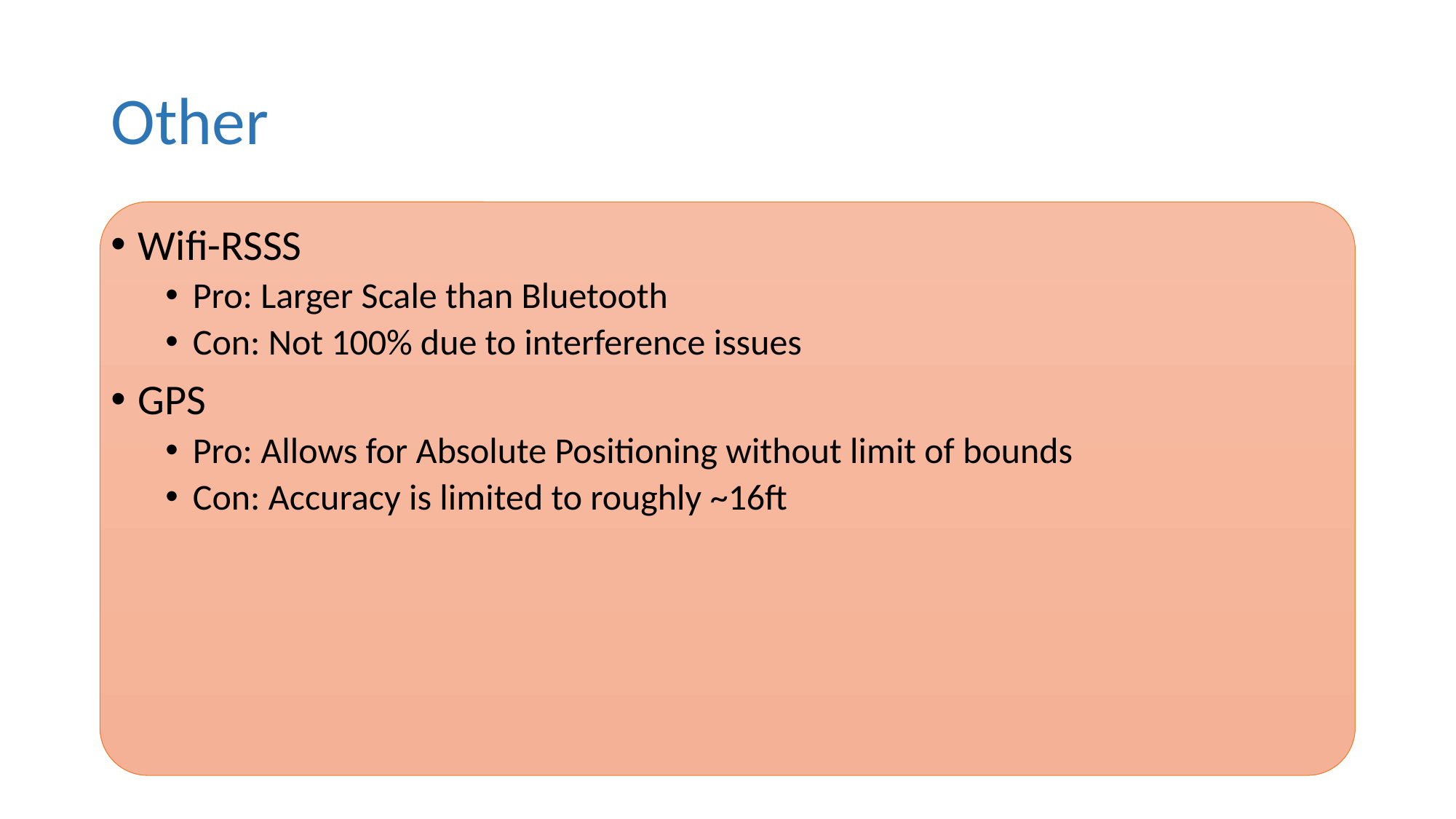

# Other

Wifi-RSSS
Pro: Larger Scale than Bluetooth
Con: Not 100% due to interference issues
GPS
Pro: Allows for Absolute Positioning without limit of bounds
Con: Accuracy is limited to roughly ~16ft